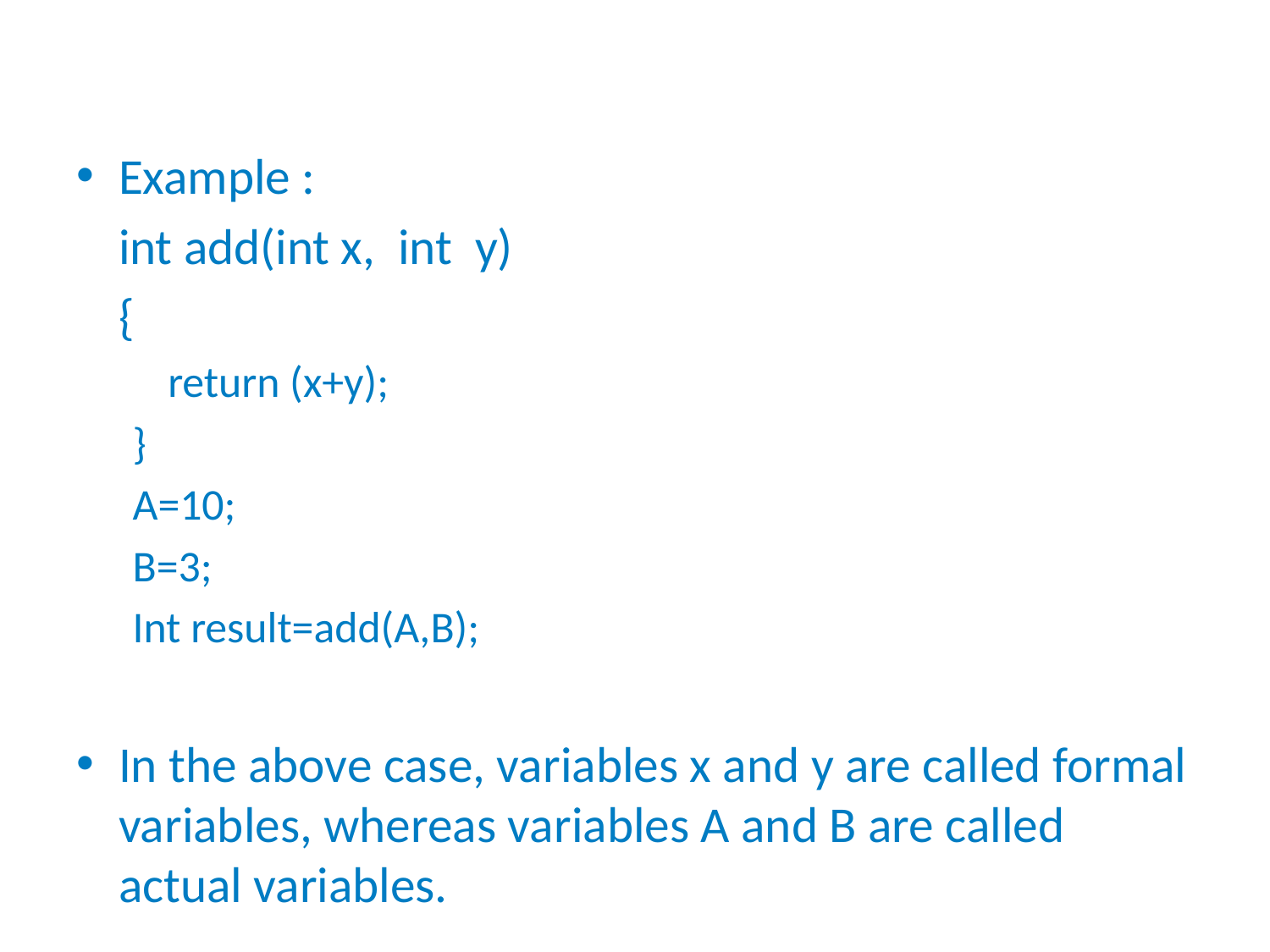

Example :
	int add(int x,  int  y)
	{
	return (x+y);
}
A=10;
B=3;
Int result=add(A,B);

In the above case, variables x and y are called formal variables, whereas variables A and B are called actual variables.